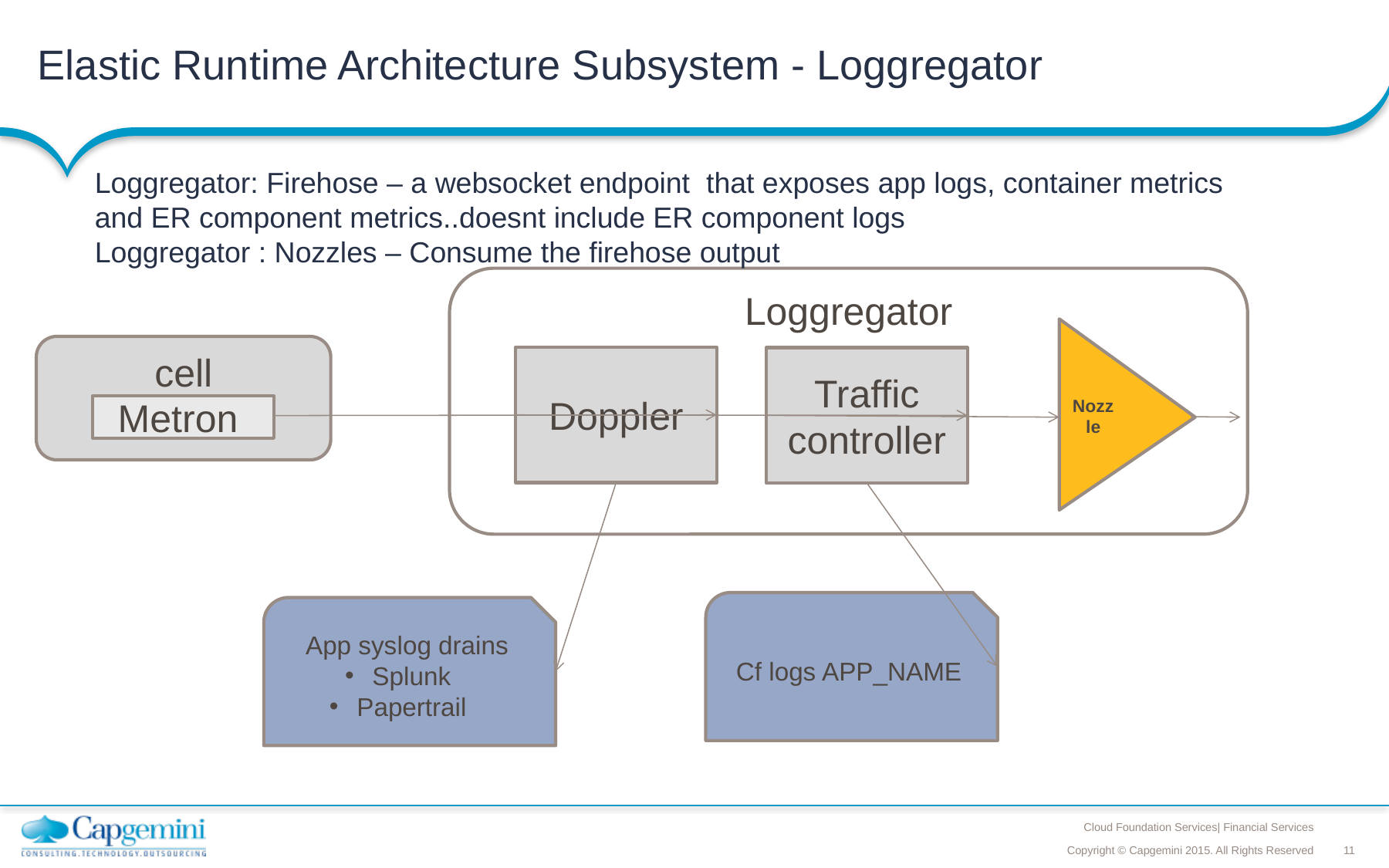

# Elastic Runtime Architecture Subsystem - Loggregator
Loggregator: Firehose – a websocket endpoint  that exposes app logs, container metrics  and ER component metrics..doesnt include ER component logs
Loggregator : Nozzles – Consume the firehose output
Loggregator
cell
Nozzle
Doppler
Traffic controller
Metron
Cf logs APP_NAME
App syslog drains
Splunk
Papertrail